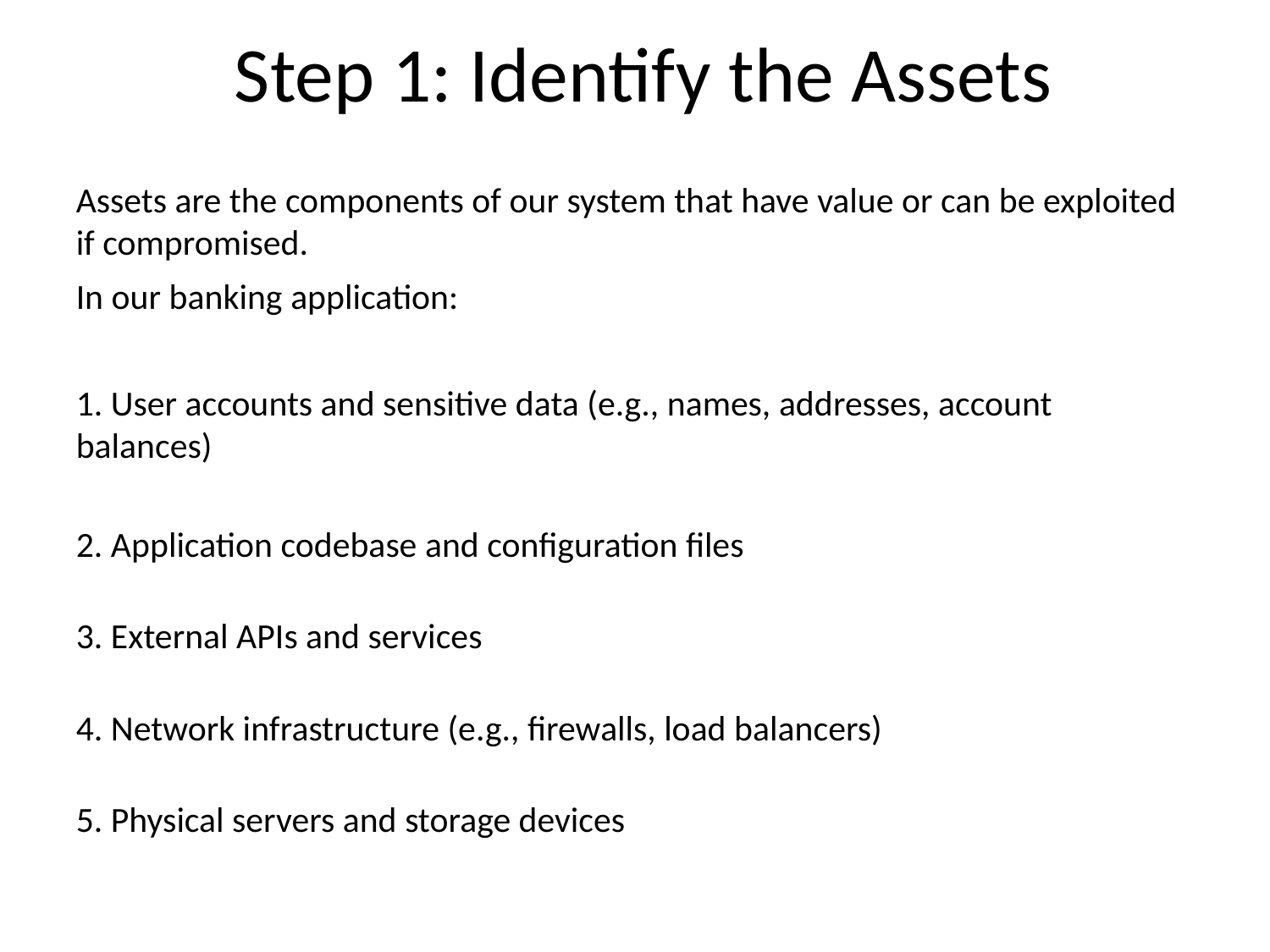

# Step 1: Identify the Assets
Assets are the components of our system that have value or can be exploited if compromised.
In our banking application:

1. User accounts and sensitive data (e.g., names, addresses, account balances)

2. Application codebase and configuration files
3. External APIs and services
4. Network infrastructure (e.g., firewalls, load balancers)
5. Physical servers and storage devices